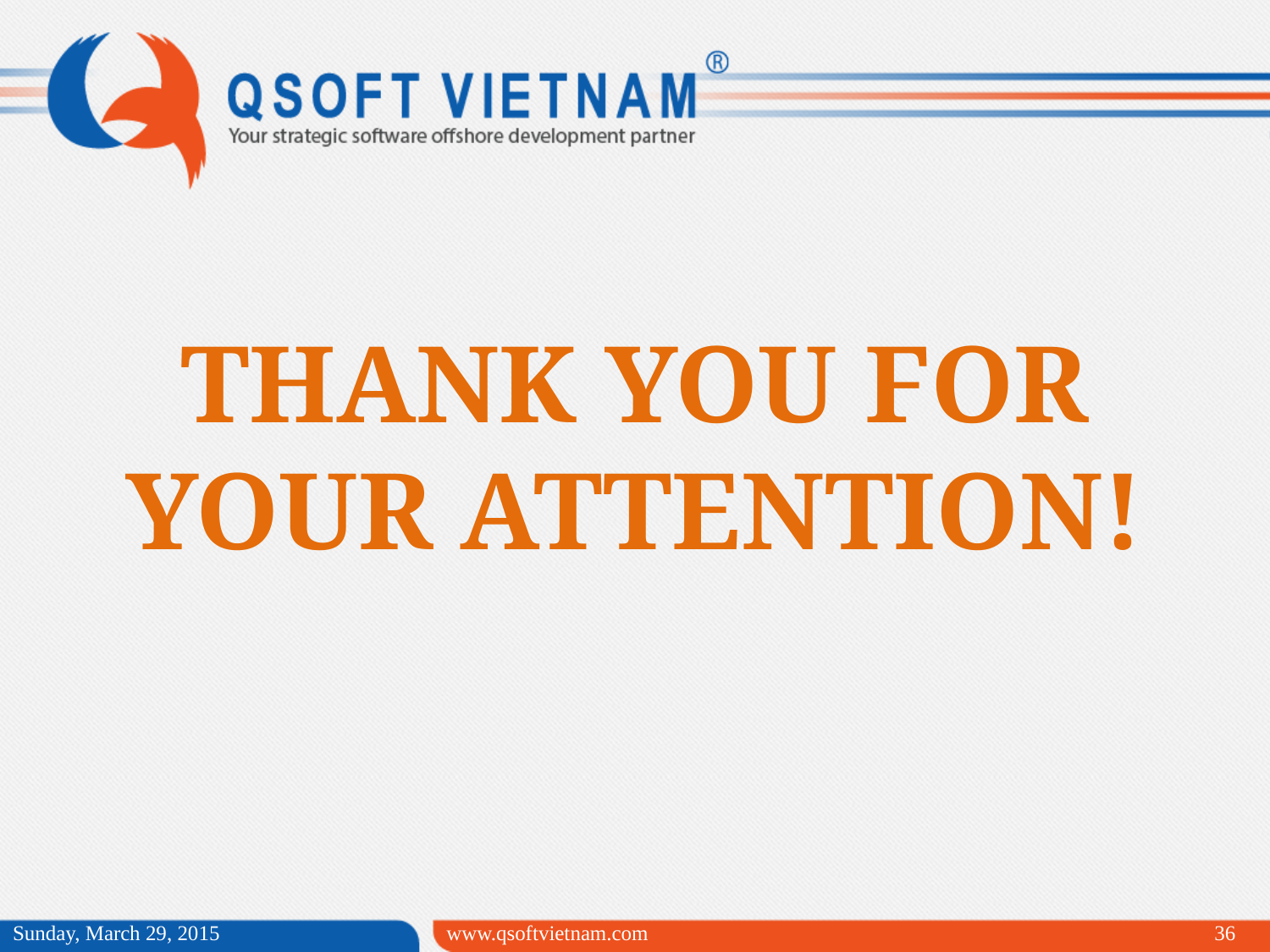

# THANK YOU FOR YOUR ATTENTION!
Sunday, March 29, 2015
www.qsoftvietnam.com
36